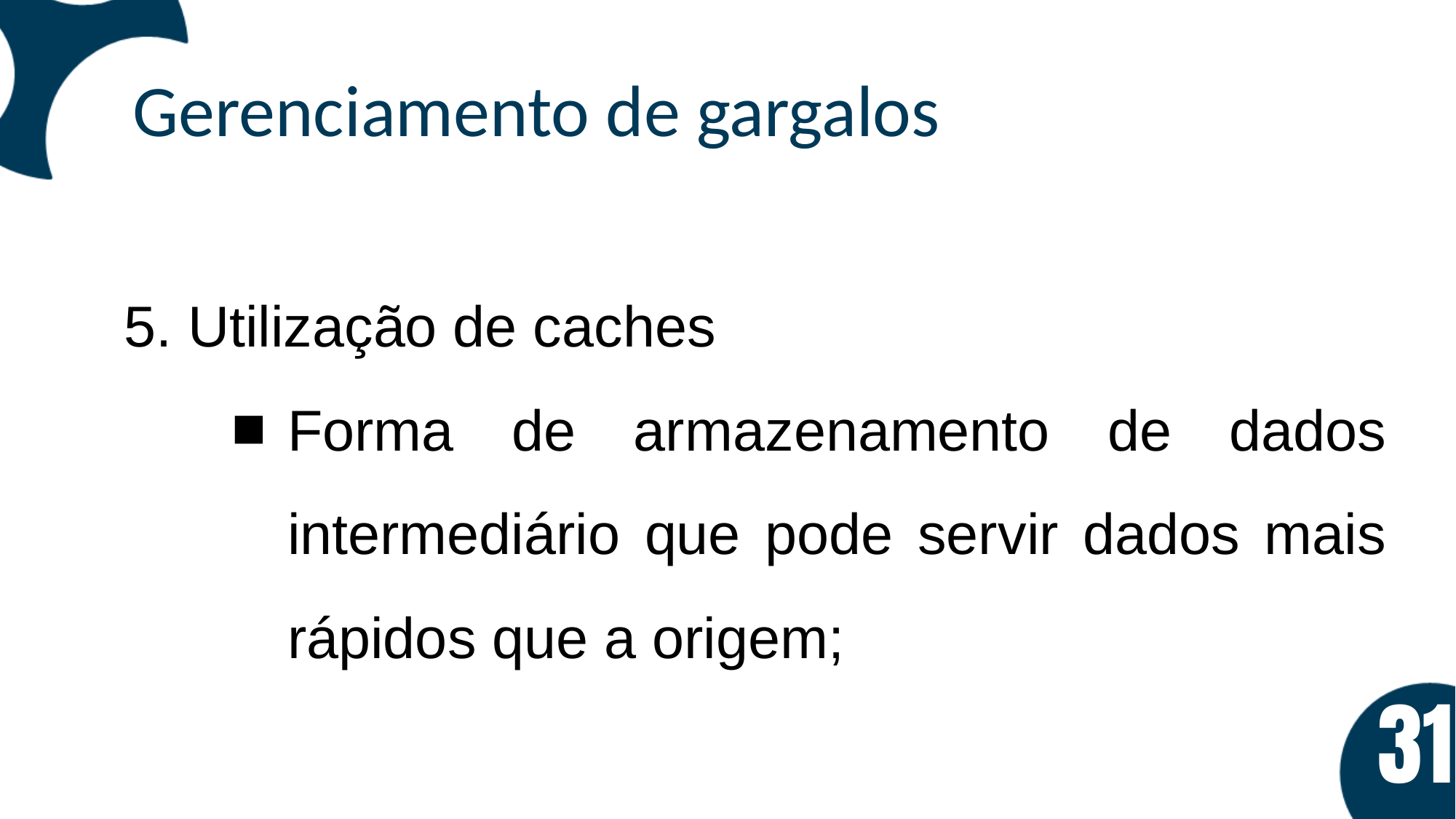

Gerenciamento de gargalos
5. Utilização de caches
Forma de armazenamento de dados intermediário que pode servir dados mais rápidos que a origem;
31